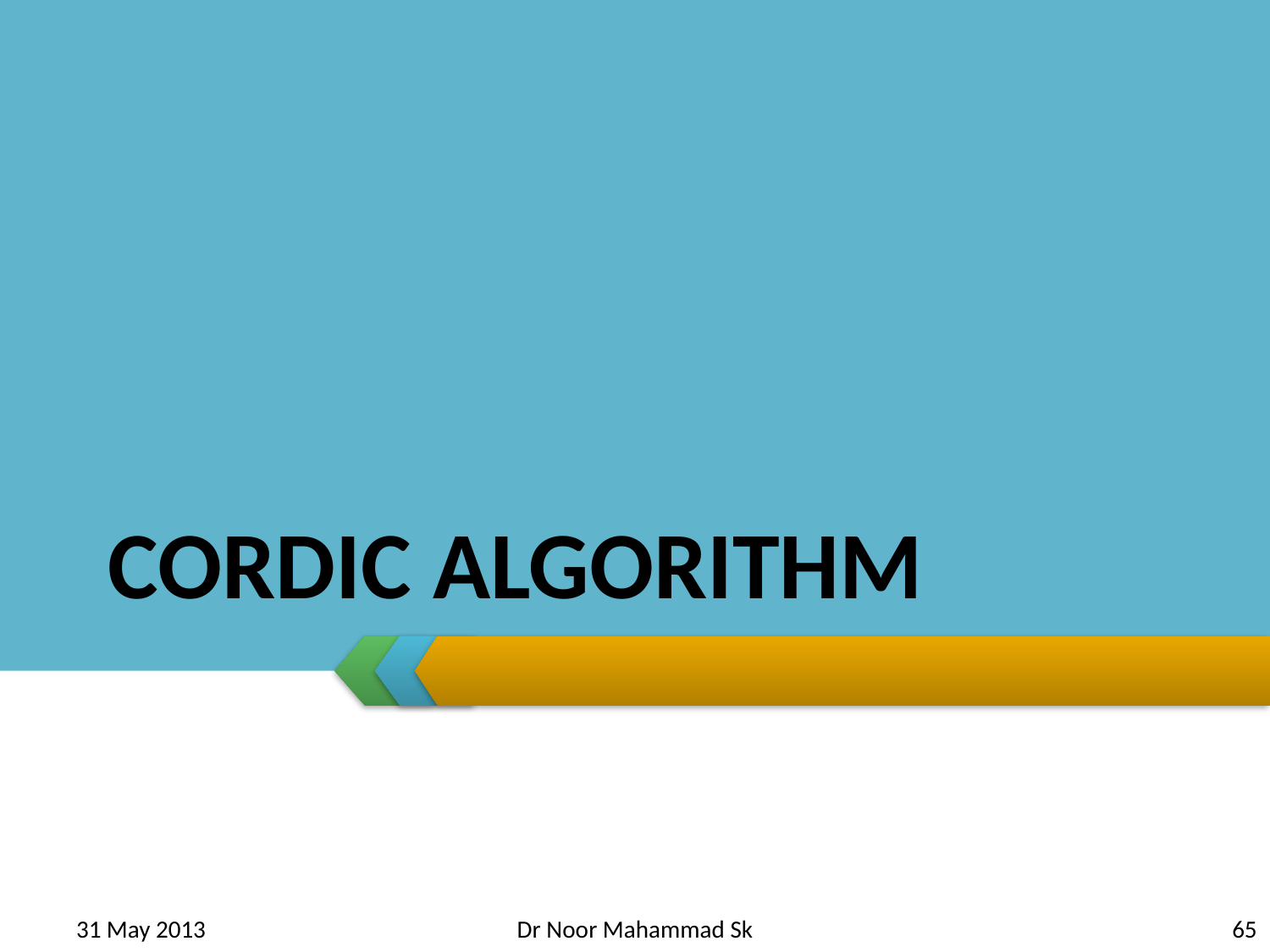

# CORDIC ALGORITHM

31 May 2013
Dr Noor Mahammad Sk
65